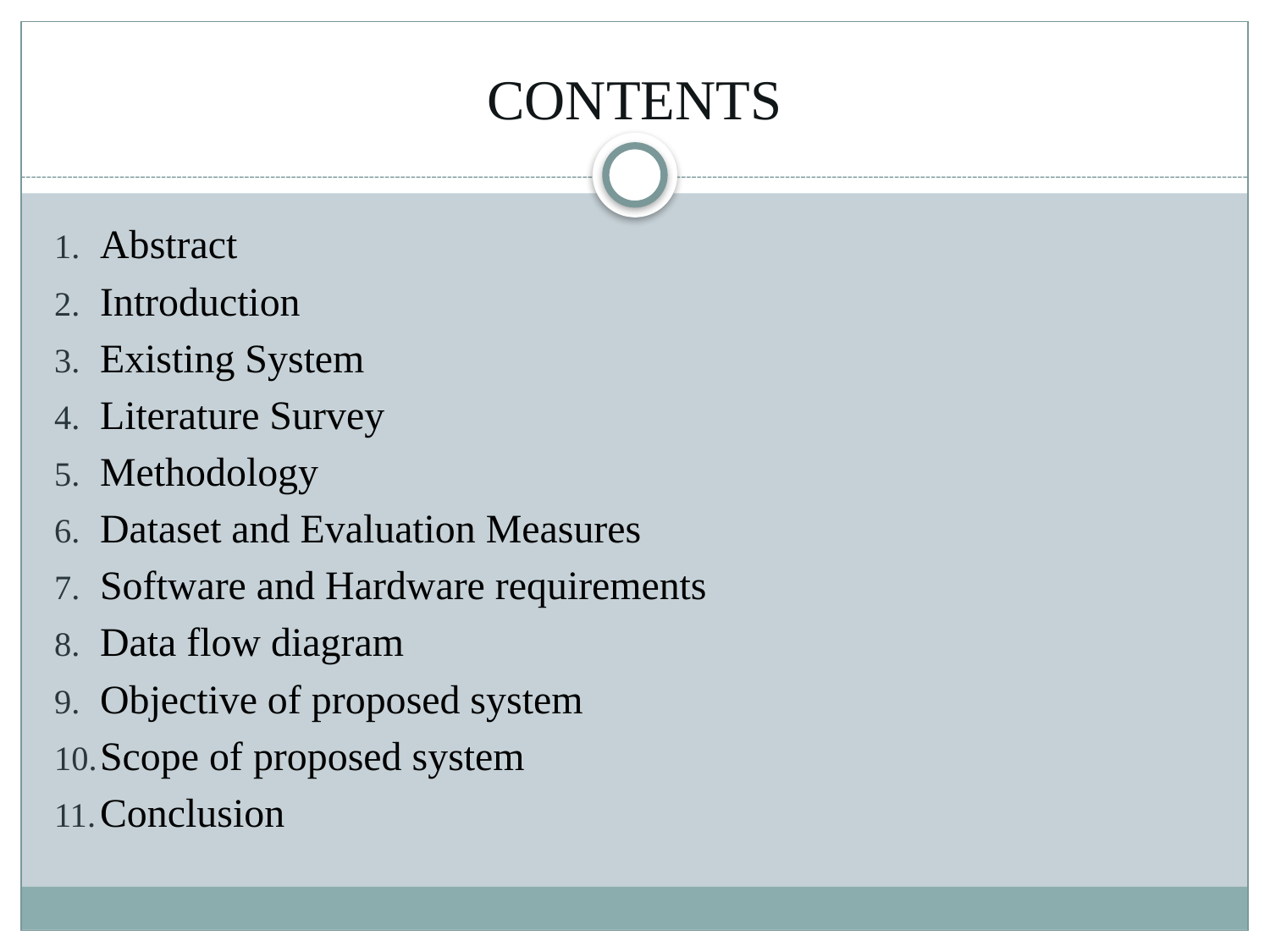

# CONTENTS
Abstract
Introduction
Existing System
Literature Survey
Methodology
Dataset and Evaluation Measures
Software and Hardware requirements
Data flow diagram
Objective of proposed system
Scope of proposed system
Conclusion